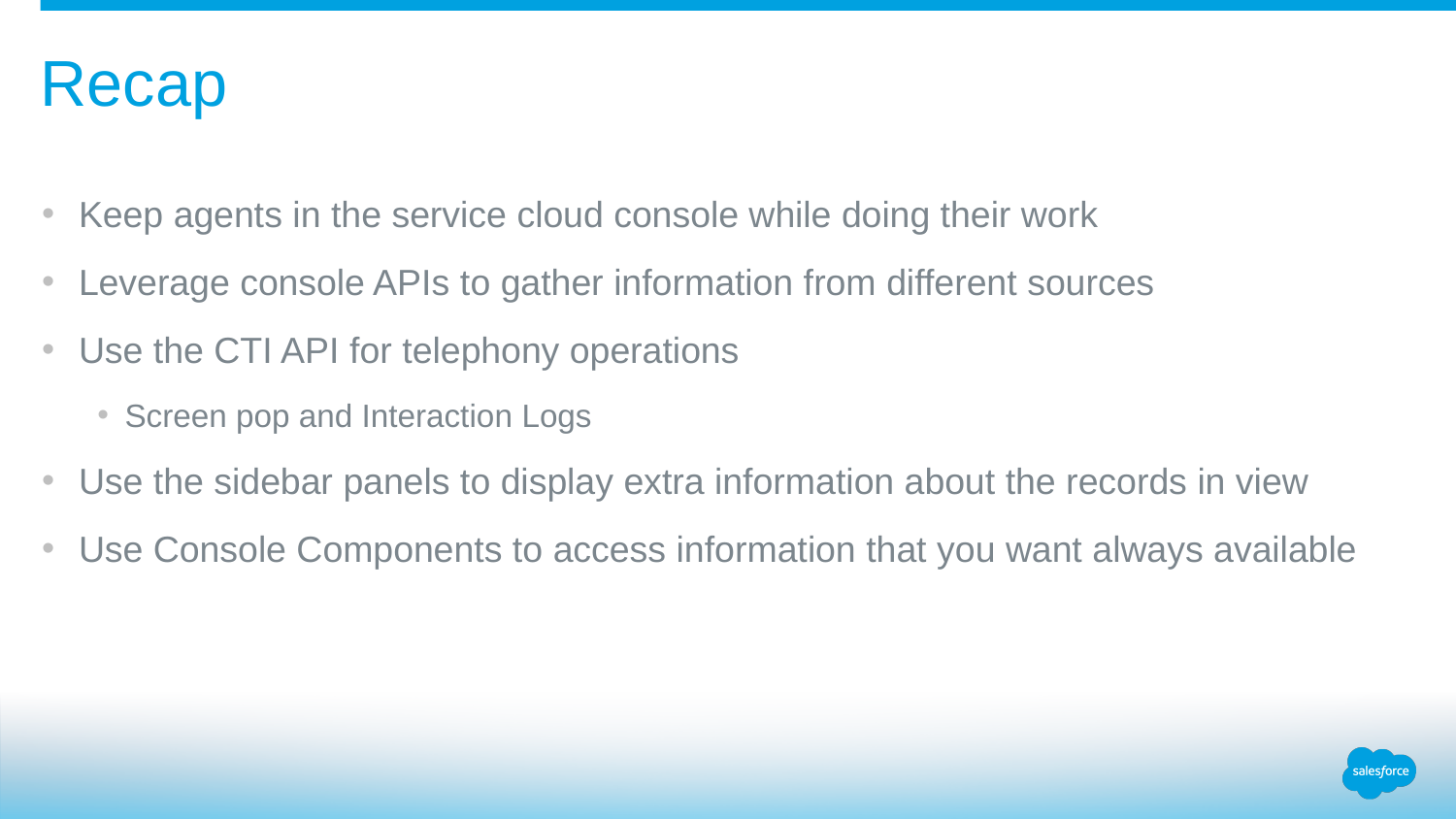

# Recap
Keep agents in the service cloud console while doing their work
Leverage console APIs to gather information from different sources
Use the CTI API for telephony operations
Screen pop and Interaction Logs
Use the sidebar panels to display extra information about the records in view
Use Console Components to access information that you want always available